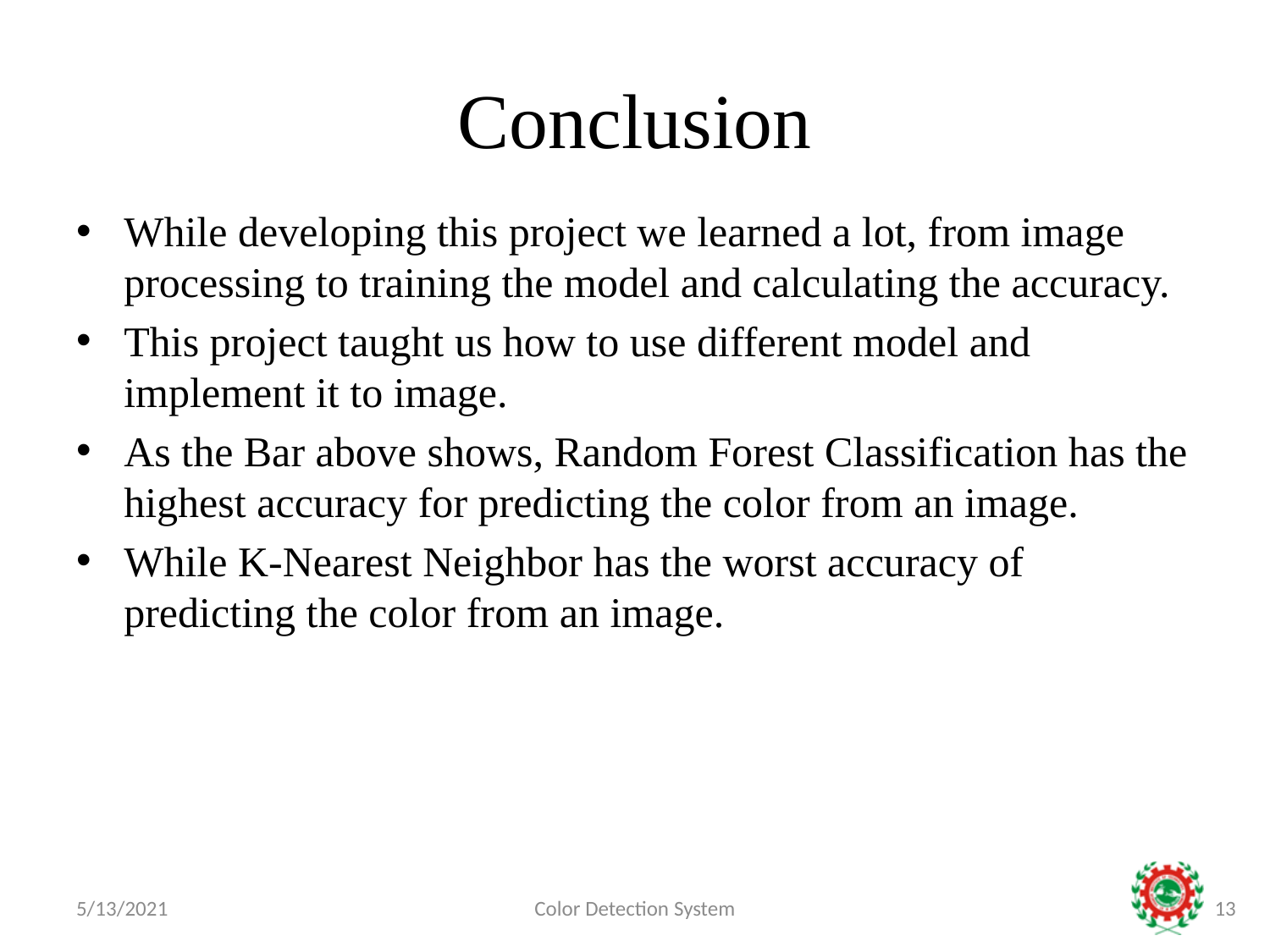

# Conclusion
While developing this project we learned a lot, from image processing to training the model and calculating the accuracy.
This project taught us how to use different model and implement it to image.
As the Bar above shows, Random Forest Classification has the highest accuracy for predicting the color from an image.
While K-Nearest Neighbor has the worst accuracy of predicting the color from an image.
5/13/2021
Color Detection System
13